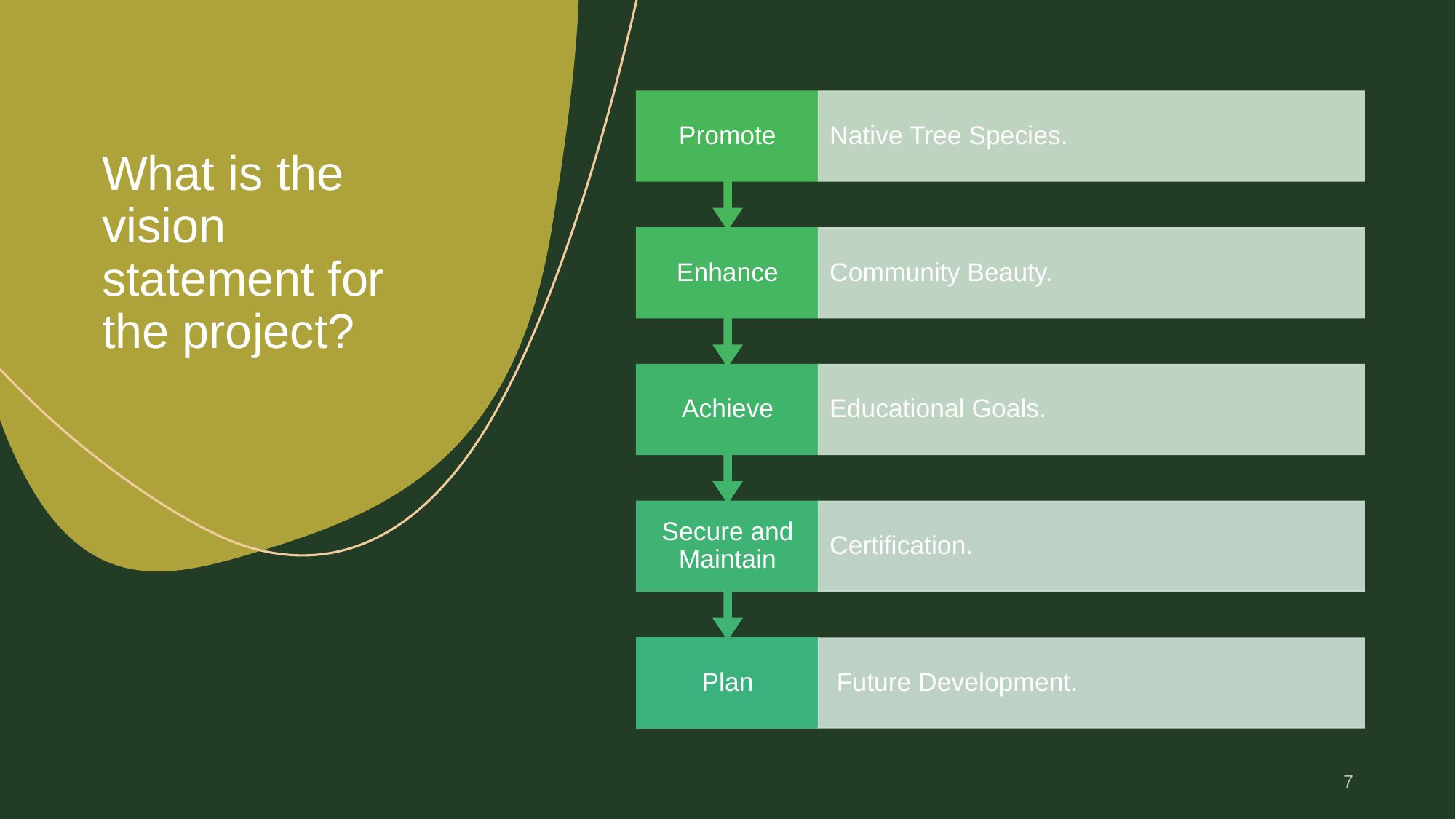

# What is the vision statement for the project?
Plan
 Future Development.
Secure and Maintain
Certification.​
Achieve
Educational Goals.​
Enhance
Community Beauty.​
Promote
Native Tree Species.​
7